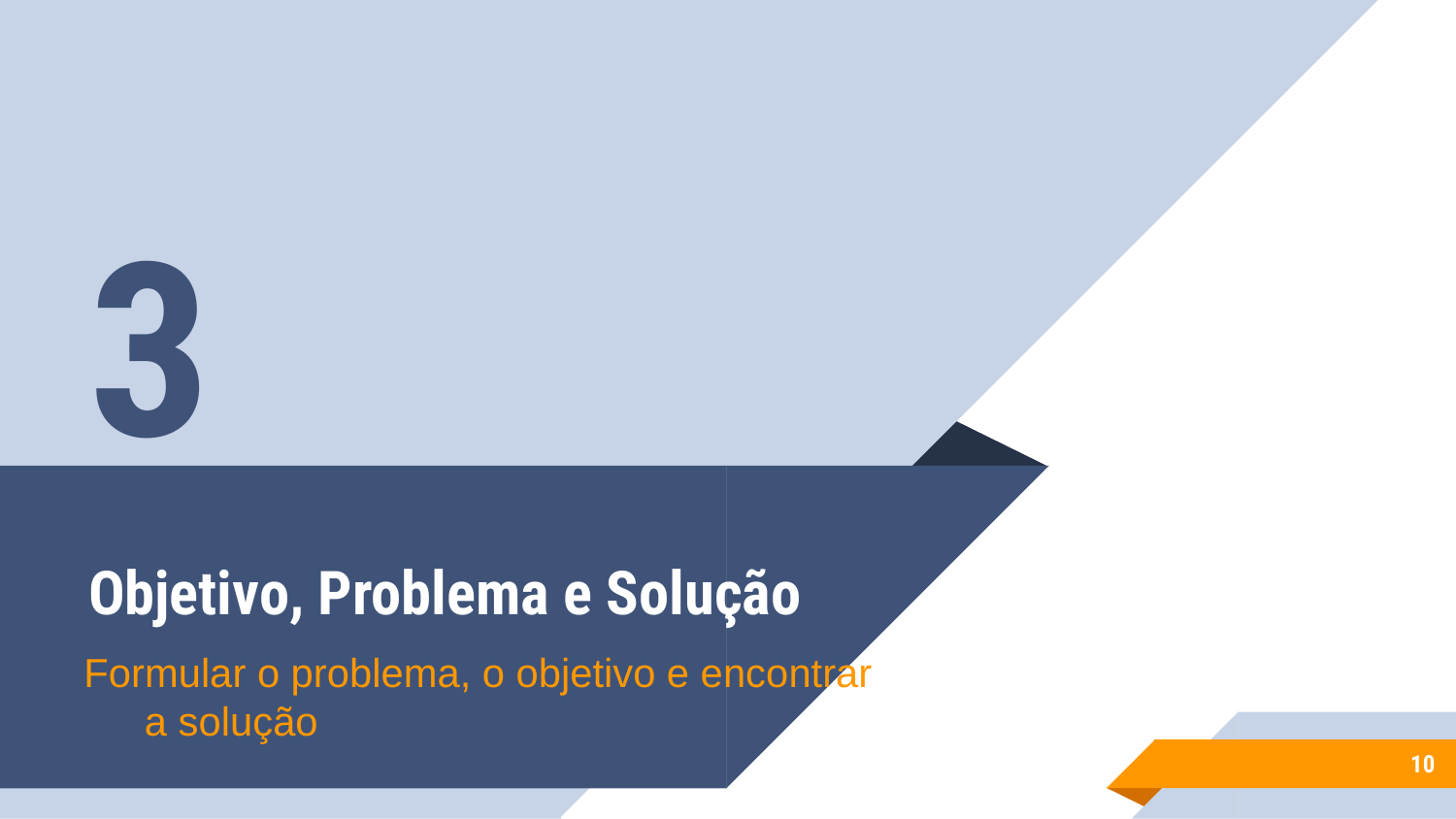

3
# Objetivo, Problema e Solução
Formular o problema, o objetivo e encontrar a solução
10